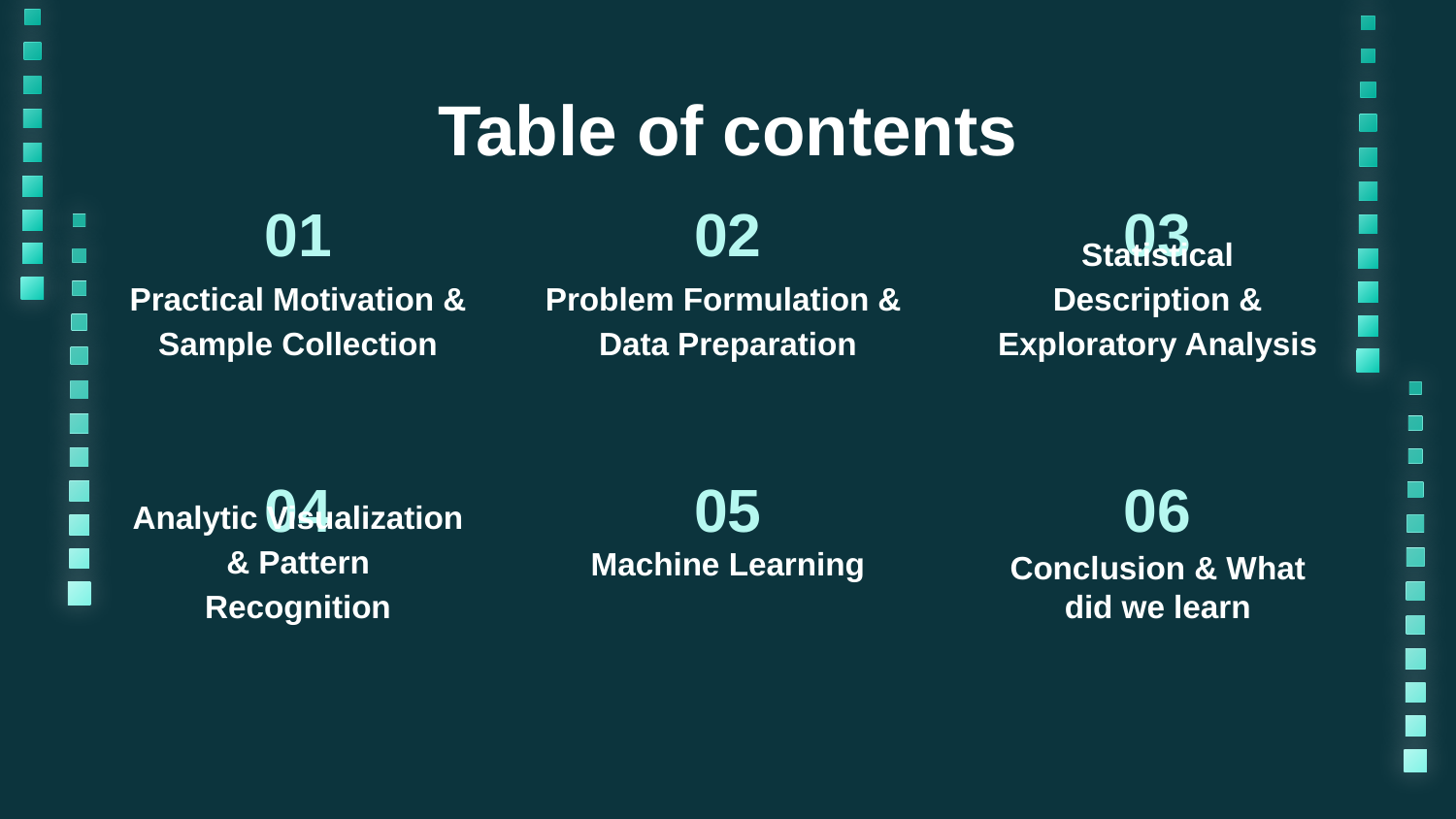

# Table of contents
01
02
03
Practical Motivation & Sample Collection
Problem Formulation &
Data Preparation
Statistical Description & Exploratory Analysis
04
05
06
Machine Learning
Analytic Visualization & Pattern Recognition
Conclusion & What did we learn